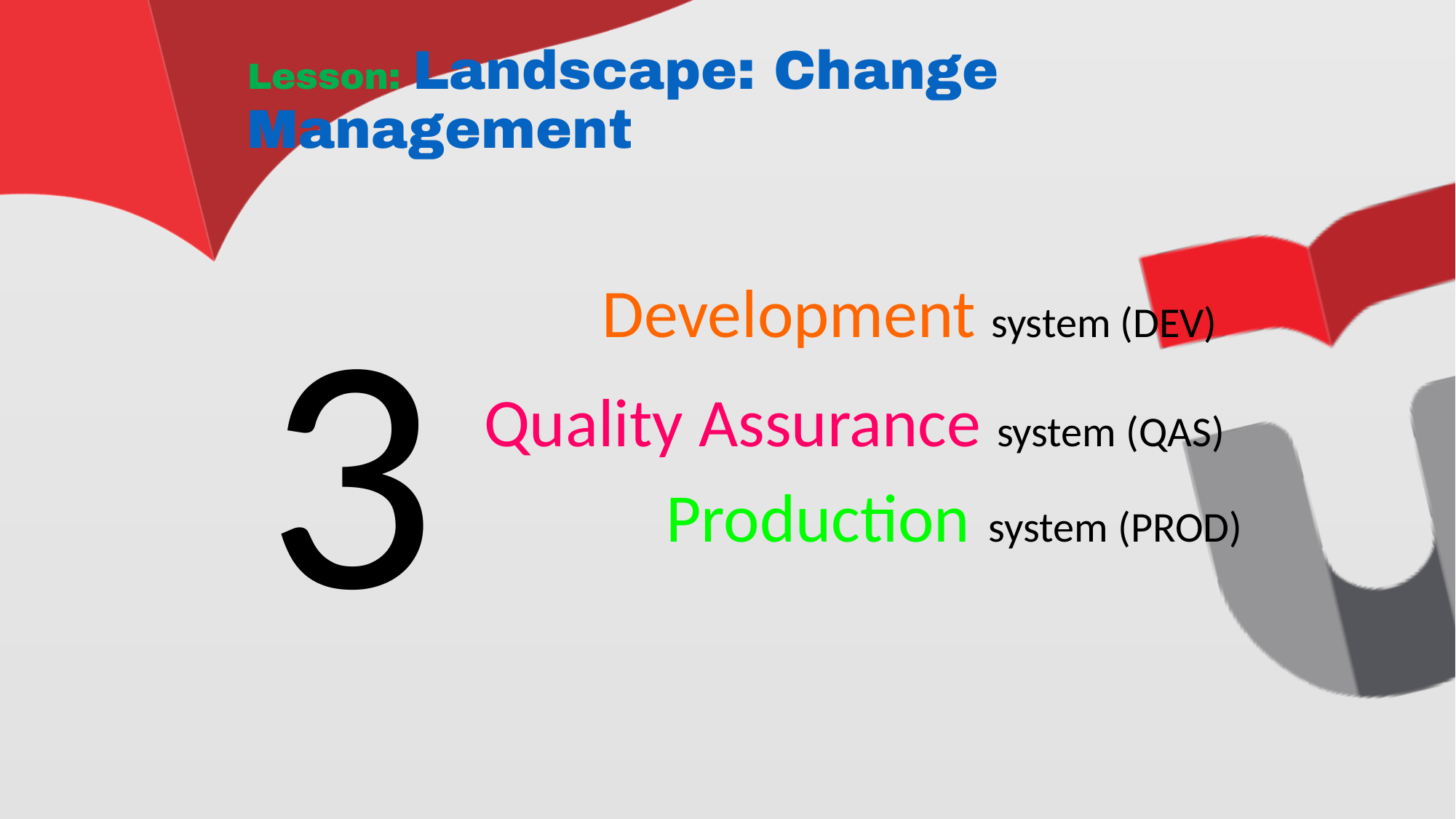

# Lesson: Landscape: Change Management
3
Development system (DEV)
Quality Assurance system (QAS)
Production system (PROD)